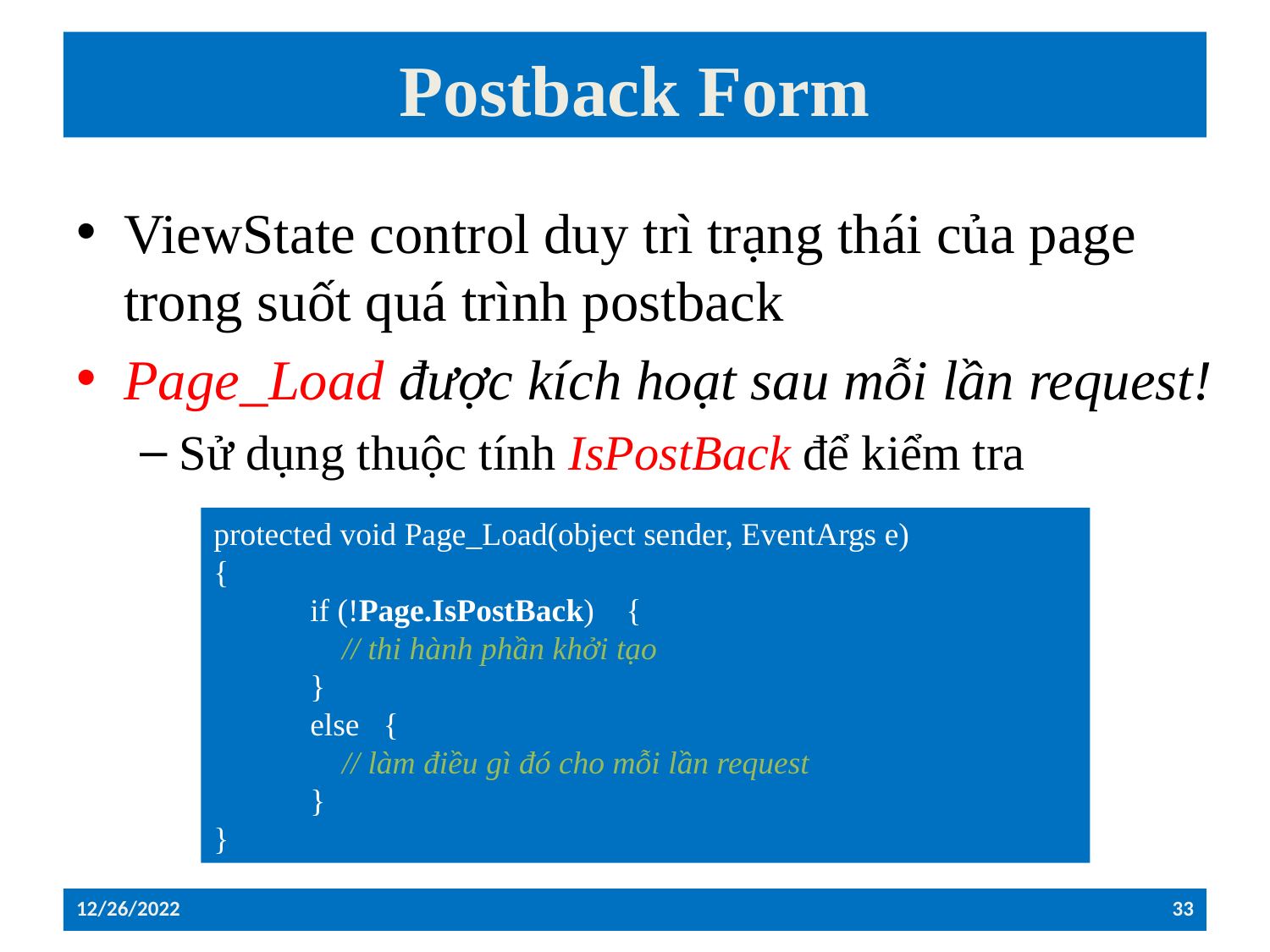

# Postback Form
ViewState control duy trì trạng thái của page trong suốt quá trình postback
Page_Load được kích hoạt sau mỗi lần request!
Sử dụng thuộc tính IsPostBack để kiểm tra
protected void Page_Load(object sender, EventArgs e)
{
            if (!Page.IsPostBack)    {
                // thi hành phần khởi tạo
            }
            else   {
                // làm điều gì đó cho mỗi lần request
            }
}
12/26/2022

33